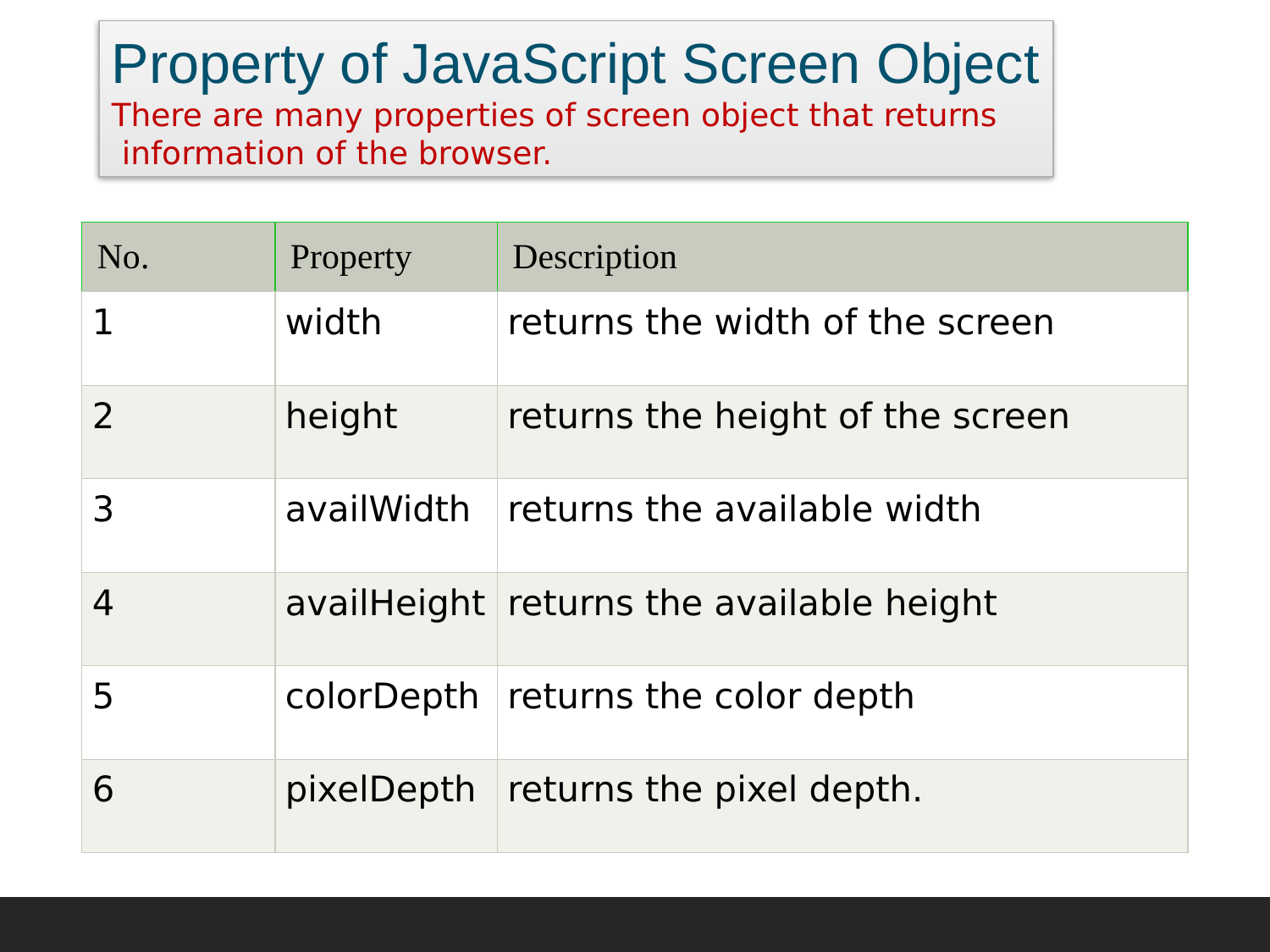

Property of JavaScript Screen Object
There are many properties of screen object that returns
 information of the browser.
| No. | Property | Description |
| --- | --- | --- |
| 1 | width | returns the width of the screen |
| 2 | height | returns the height of the screen |
| 3 | availWidth | returns the available width |
| 4 | availHeight | returns the available height |
| 5 | colorDepth | returns the color depth |
| 6 | pixelDepth | returns the pixel depth. |